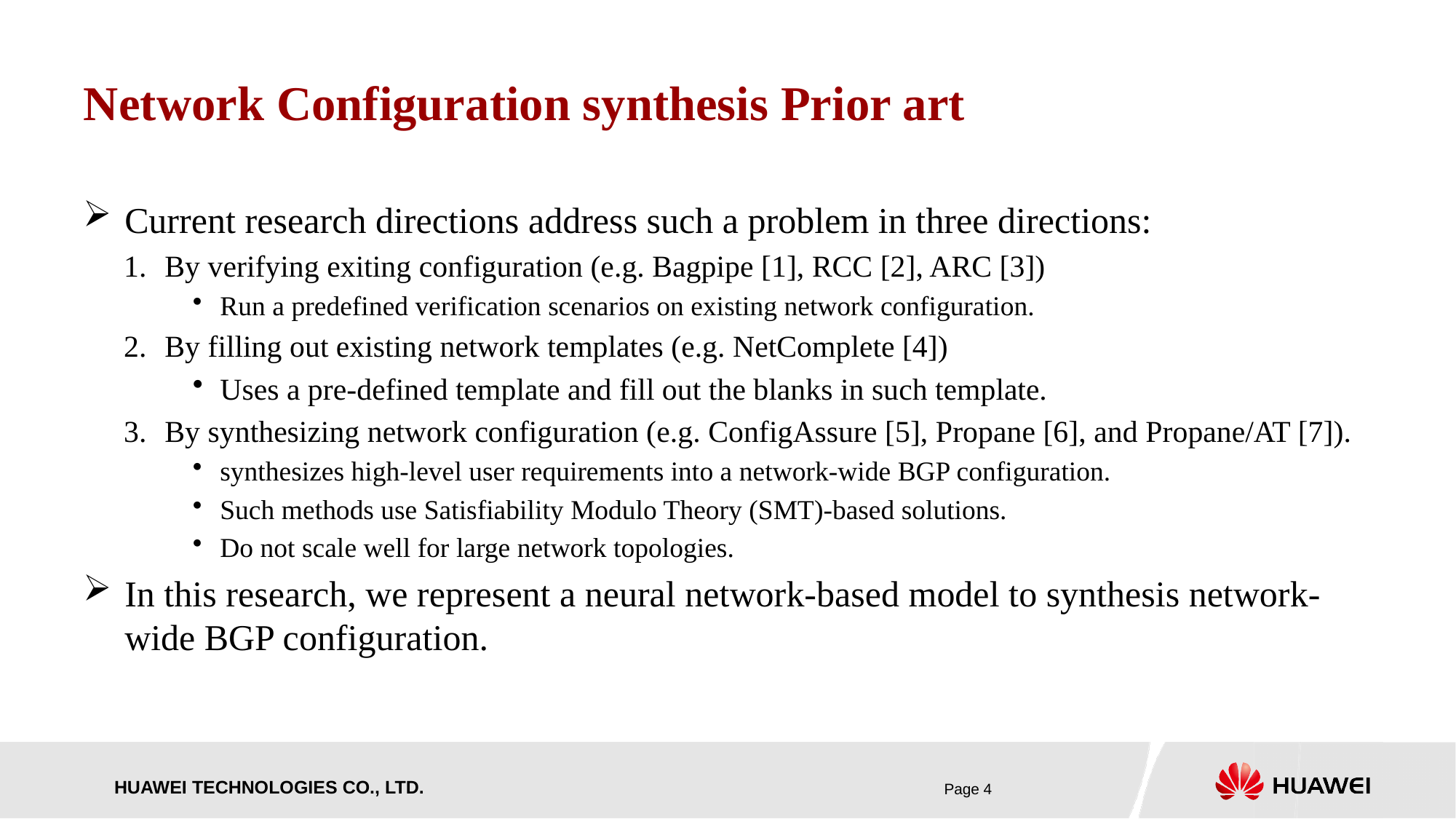

# Network Configuration synthesis Prior art
Current research directions address such a problem in three directions:
By verifying exiting configuration (e.g. Bagpipe [1], RCC [2], ARC [3])
Run a predefined verification scenarios on existing network configuration.
By filling out existing network templates (e.g. NetComplete [4])
Uses a pre-defined template and fill out the blanks in such template.
By synthesizing network configuration (e.g. ConfigAssure [5], Propane [6], and Propane/AT [7]).
synthesizes high-level user requirements into a network-wide BGP configuration.
Such methods use Satisfiability Modulo Theory (SMT)-based solutions.
Do not scale well for large network topologies.
In this research, we represent a neural network-based model to synthesis network-wide BGP configuration.